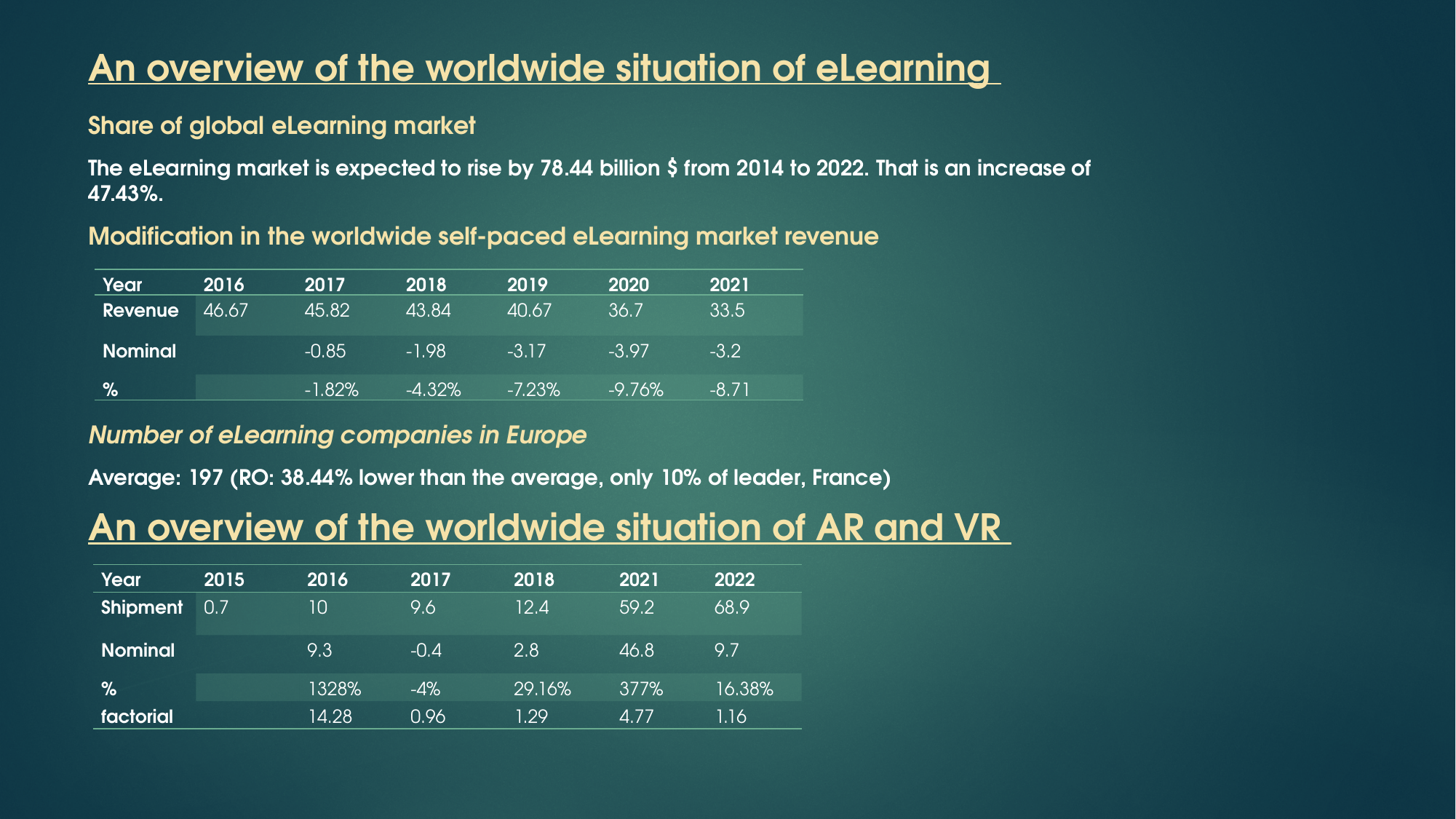

# An overview of the worldwide situation of eLearning
Share of global eLearning market
The eLearning market is expected to rise by 78.44 billion $ from 2014 to 2022. That is an increase of 47.43%.
Modification in the worldwide self-paced eLearning market revenue

Number of eLearning companies in Europe
Average: 197 (RO: 38.44% lower than the average, only 10% of leader, France)
| Year | 2016 | 2017 | 2018 | 2019 | 2020 | 2021 |
| --- | --- | --- | --- | --- | --- | --- |
| Revenue | 46.67 | 45.82 | 43.84 | 40.67 | 36.7 | 33.5 |
| Nominal |  | -0.85 | -1.98 | -3.17 | -3.97 | -3.2 |
| % |  | -1.82% | -4.32% | -7.23% | -9.76% | -8.71 |
An overview of the worldwide situation of AR and VR
| Year | 2015 | 2016 | 2017 | 2018 | 2021 | 2022 |
| --- | --- | --- | --- | --- | --- | --- |
| Shipment | 0.7 | 10 | 9.6 | 12.4 | 59.2 | 68.9 |
| Nominal |  | 9.3 | -0.4 | 2.8 | 46.8 | 9.7 |
| % |  | 1328% | -4% | 29.16% | 377% | 16.38% |
| factorial |  | 14.28 | 0.96 | 1.29 | 4.77 | 1.16 |